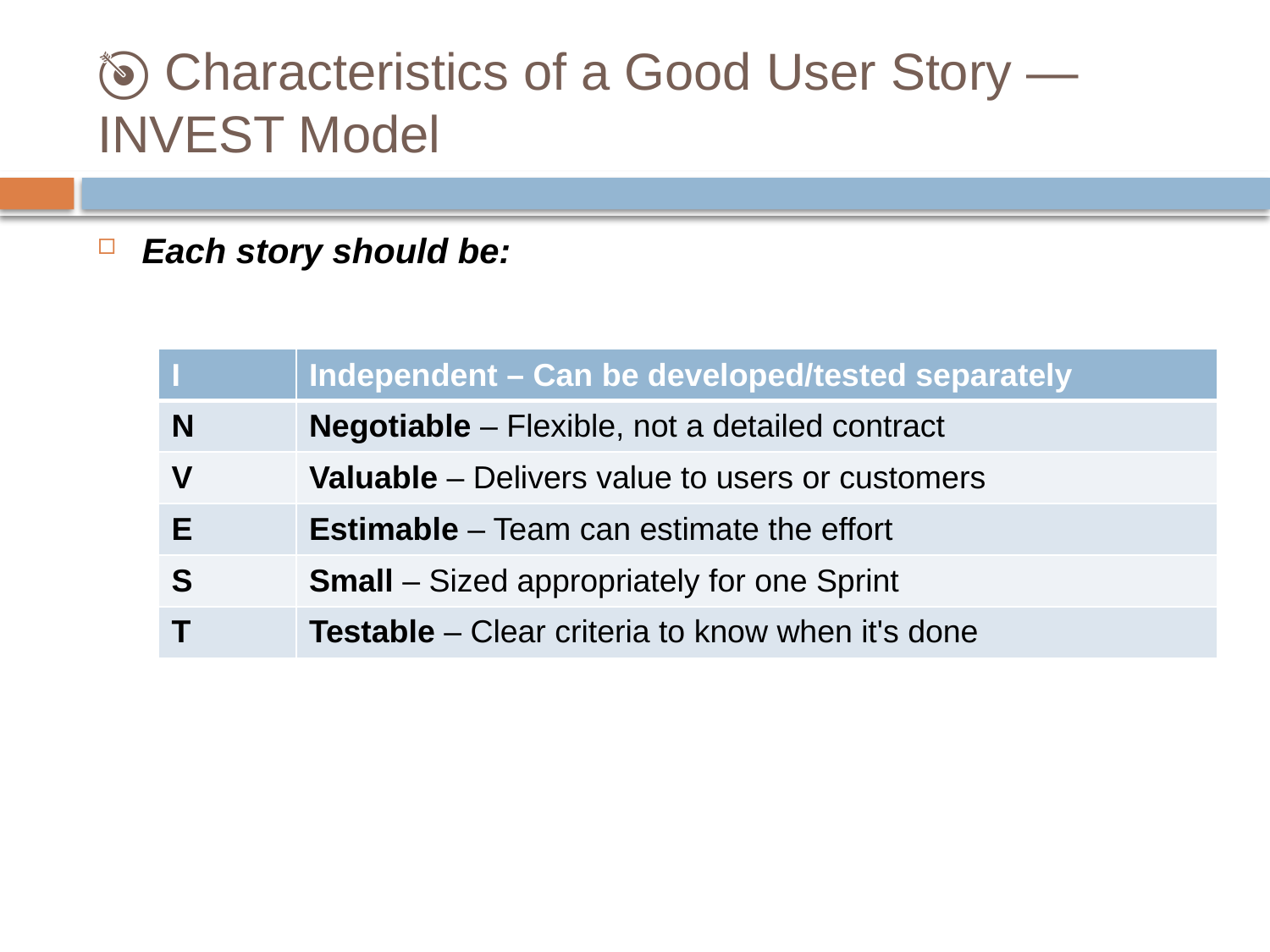

# 🎯 Characteristics of a Good User Story — INVEST Model
Each story should be:

| I | Independent – Can be developed/tested separately |
| --- | --- |
| N | Negotiable – Flexible, not a detailed contract |
| V | Valuable – Delivers value to users or customers |
| E | Estimable – Team can estimate the effort |
| S | Small – Sized appropriately for one Sprint |
| T | Testable – Clear criteria to know when it's done |